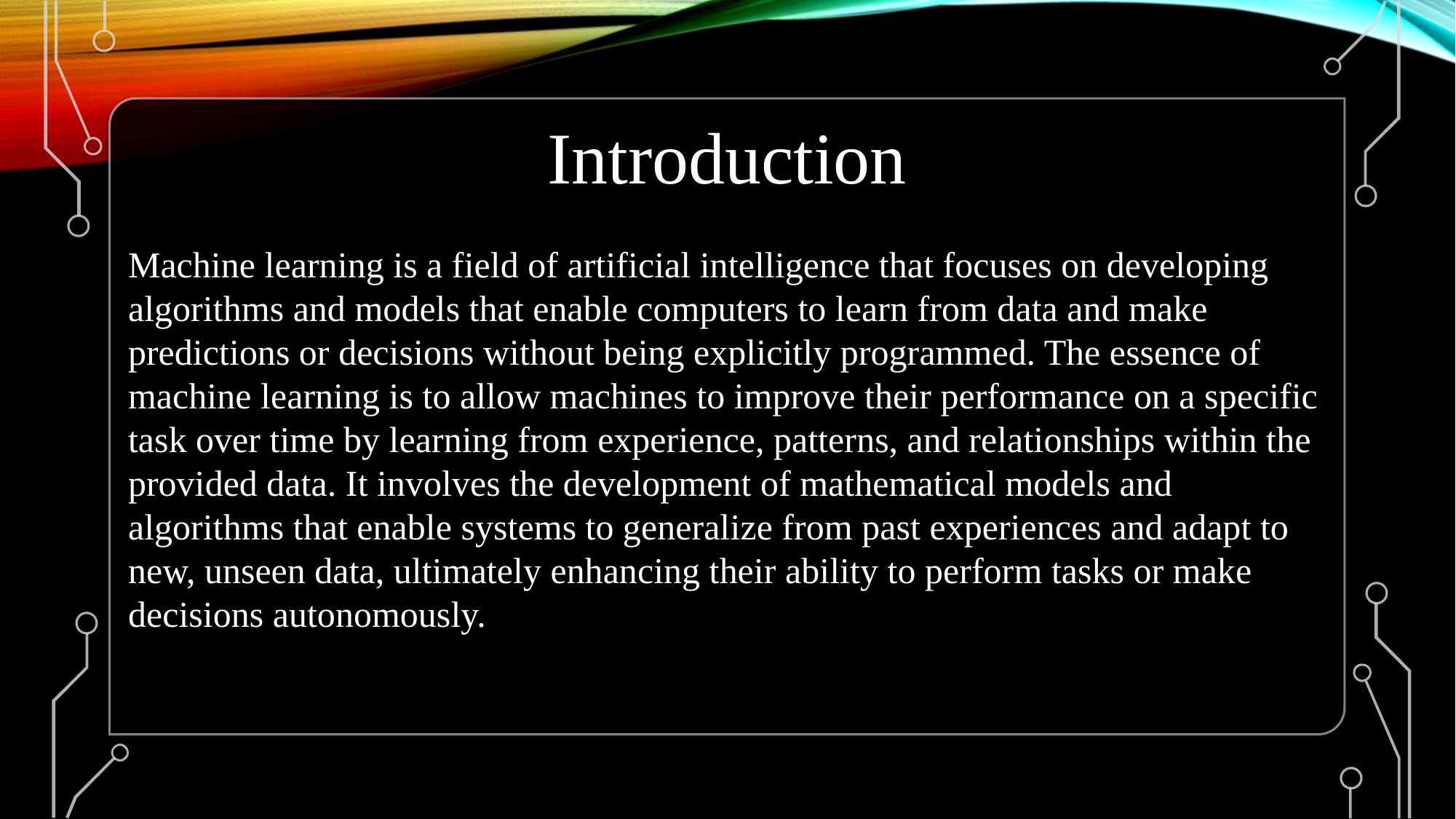

Introduction

Machine learning is a field of artificial intelligence that focuses on developing algorithms and models that enable computers to learn from data and make predictions or decisions without being explicitly programmed. The essence of machine learning is to allow machines to improve their performance on a specific task over time by learning from experience, patterns, and relationships within the provided data. It involves the development of mathematical models and algorithms that enable systems to generalize from past experiences and adapt to new, unseen data, ultimately enhancing their ability to perform tasks or make decisions autonomously.